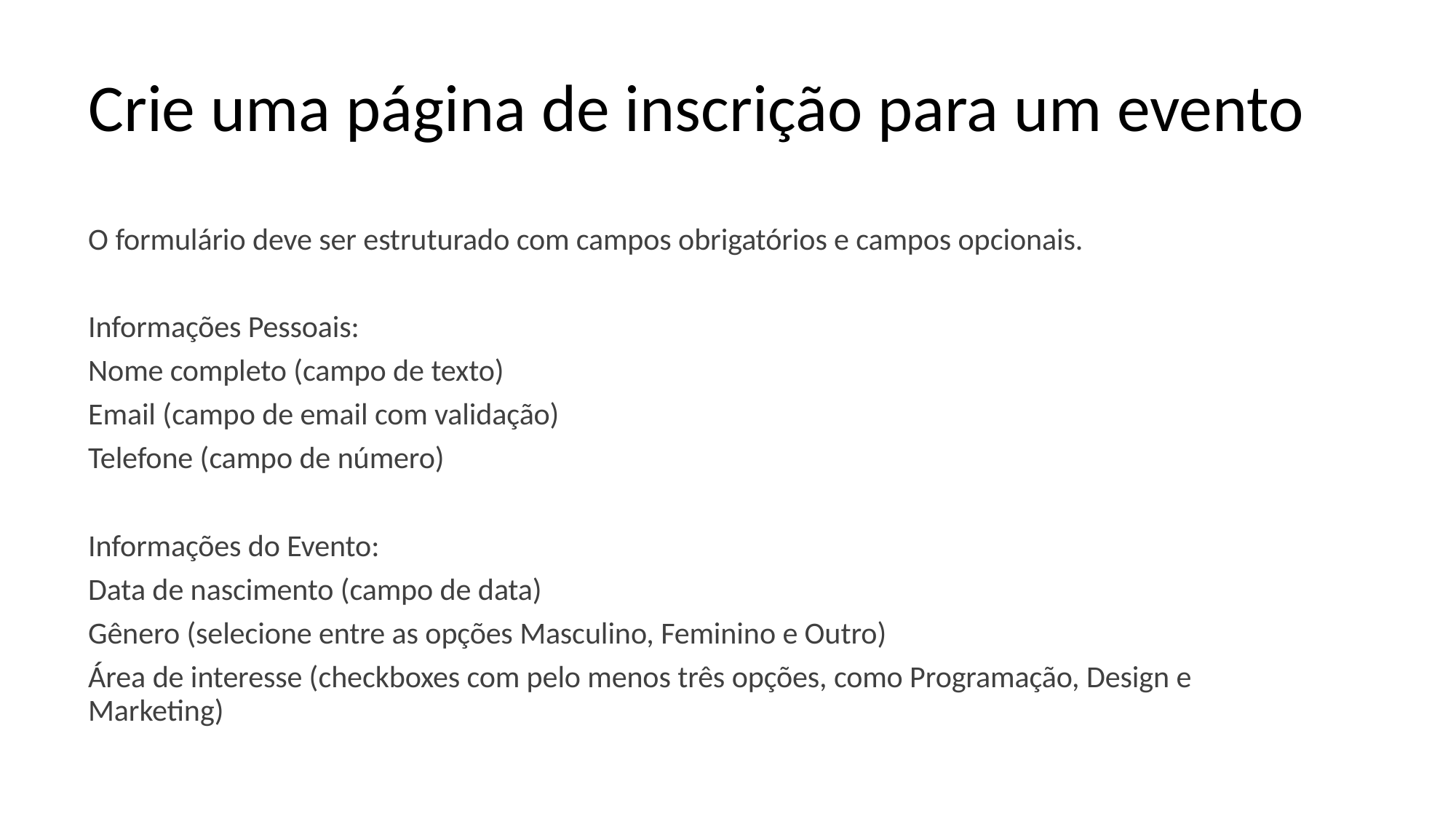

# Crie uma página de inscrição para um evento
O formulário deve ser estruturado com campos obrigatórios e campos opcionais.

Informações Pessoais:
Nome completo (campo de texto)
Email (campo de email com validação)
Telefone (campo de número)

Informações do Evento:
Data de nascimento (campo de data)
Gênero (selecione entre as opções Masculino, Feminino e Outro)
Área de interesse (checkboxes com pelo menos três opções, como Programação, Design e Marketing)